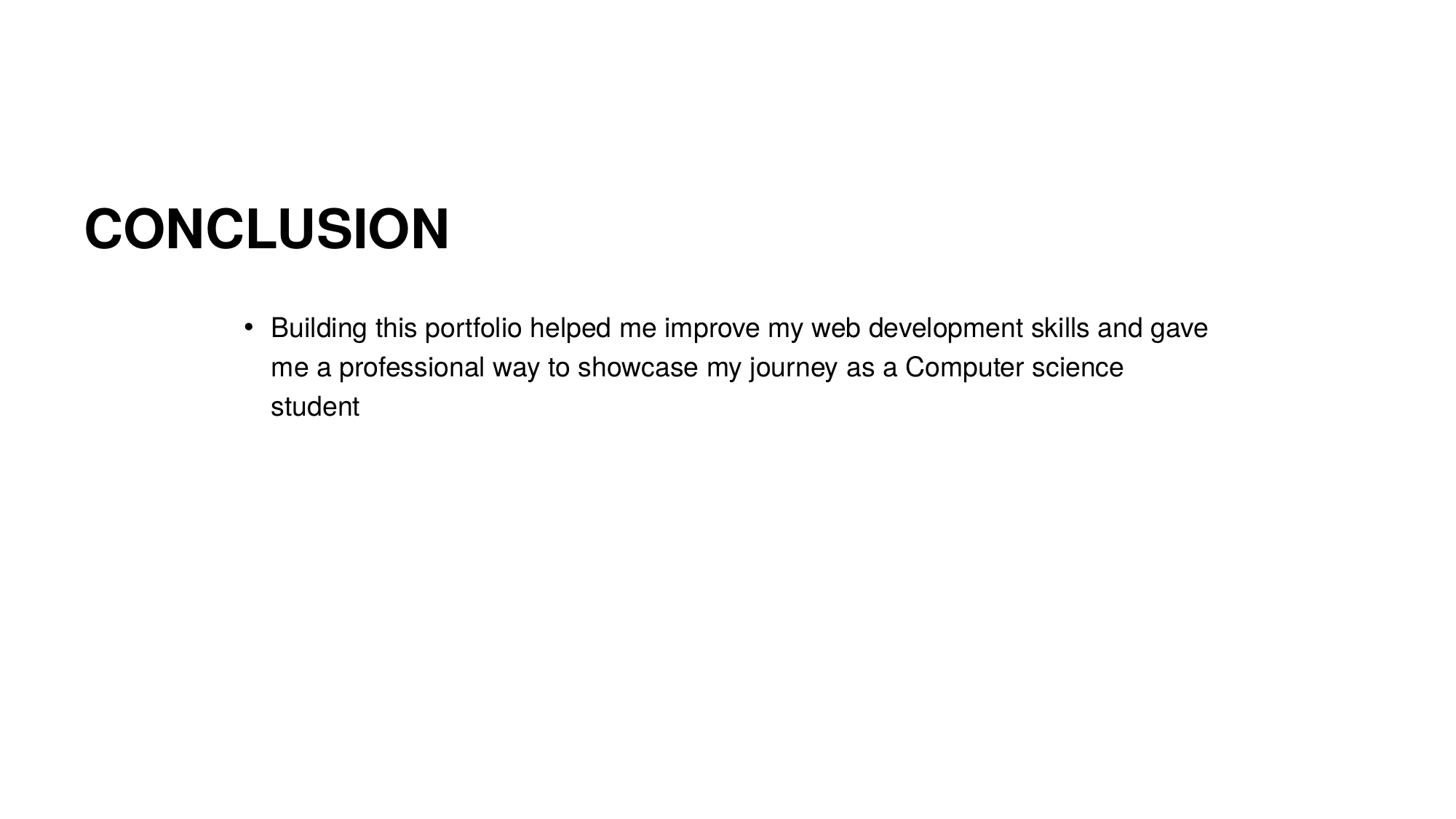

# CONCLUSION
Building this portfolio helped me improve my web development skills and gave me a professional way to showcase my journey as a Computer science student